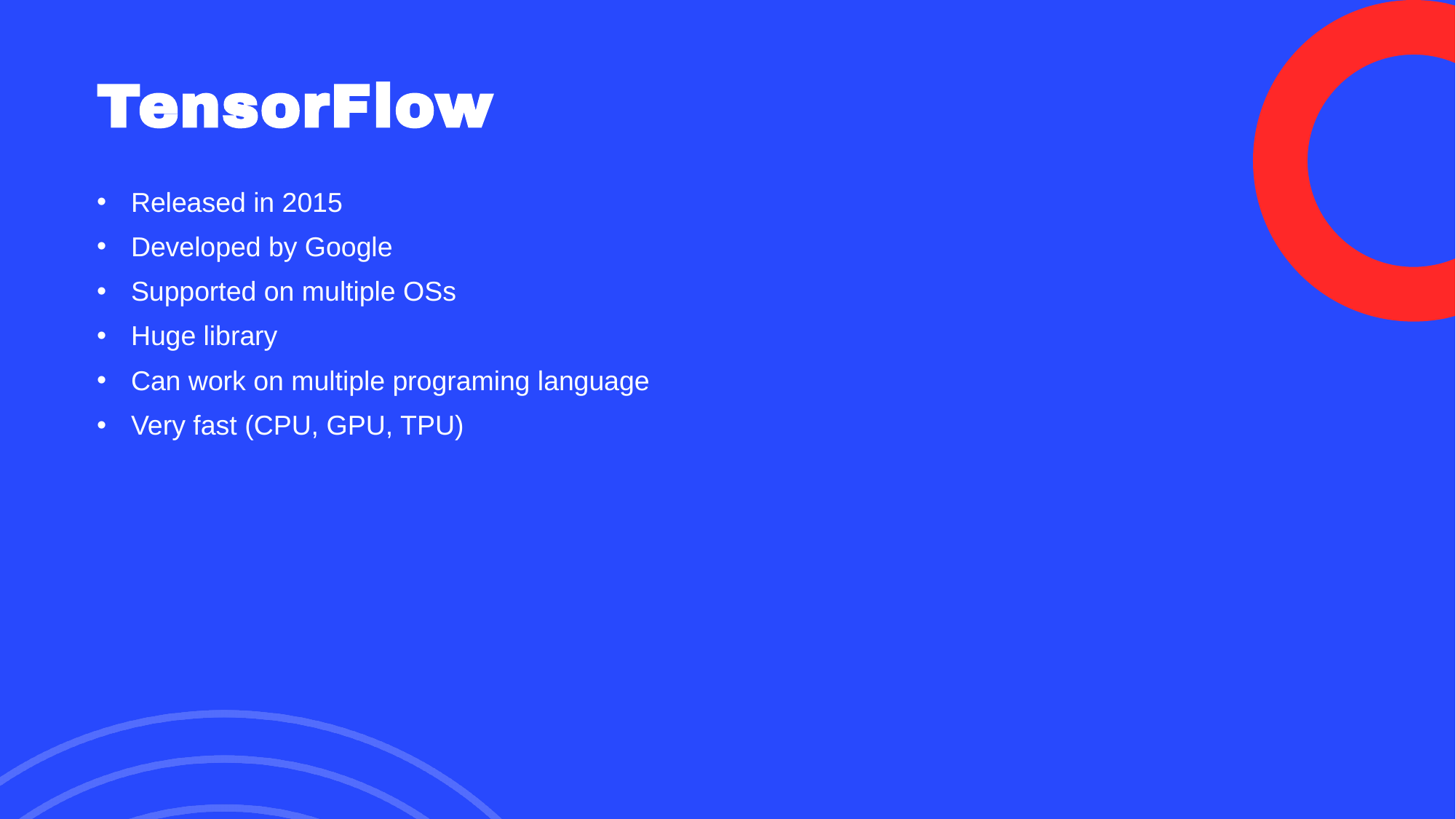

# TensorFlow
Released in 2015
Developed by Google
Supported on multiple OSs
Huge library
Can work on multiple programing language
Very fast (CPU, GPU, TPU)